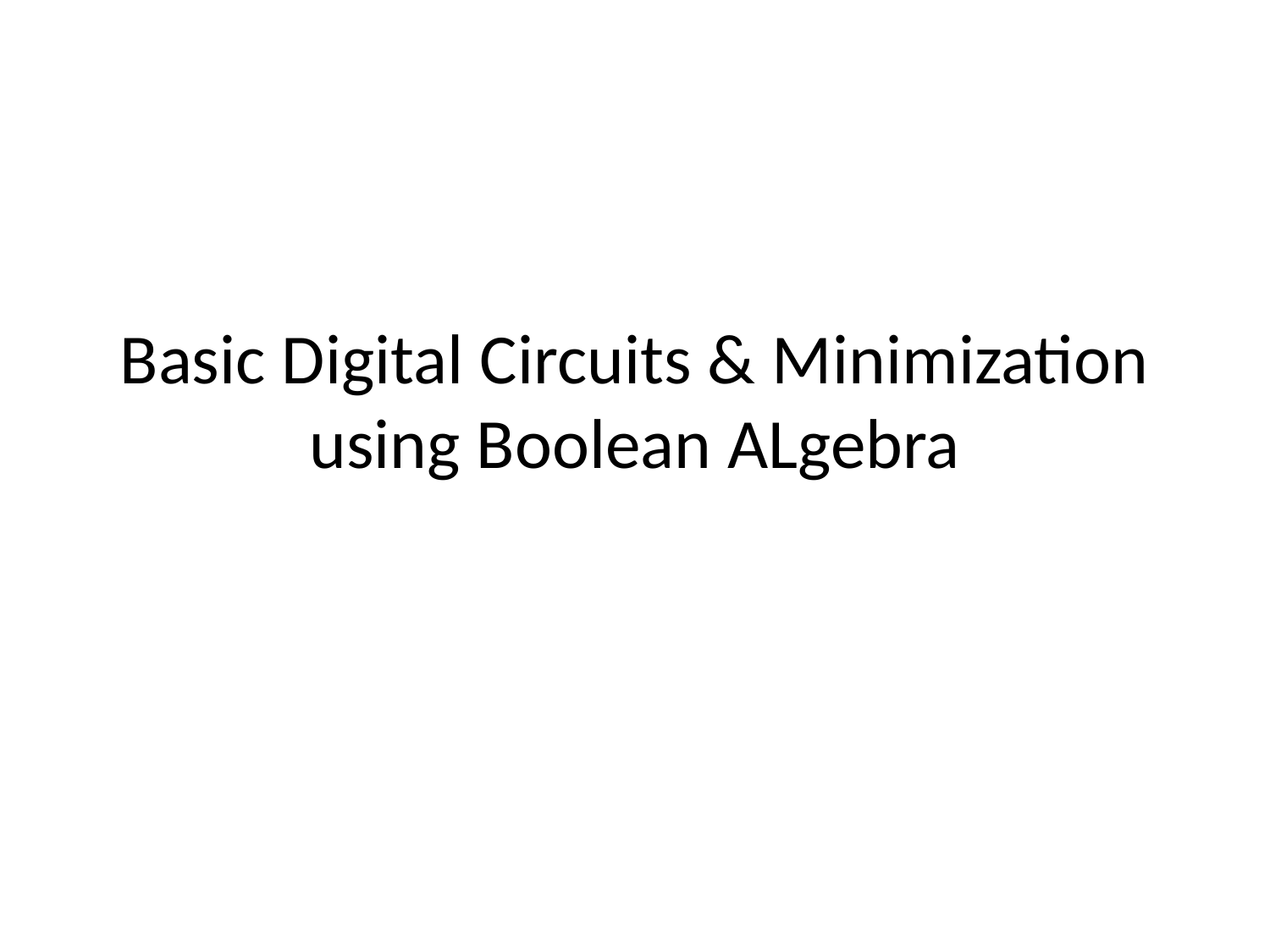

# Basic Digital Circuits & Minimization using Boolean ALgebra